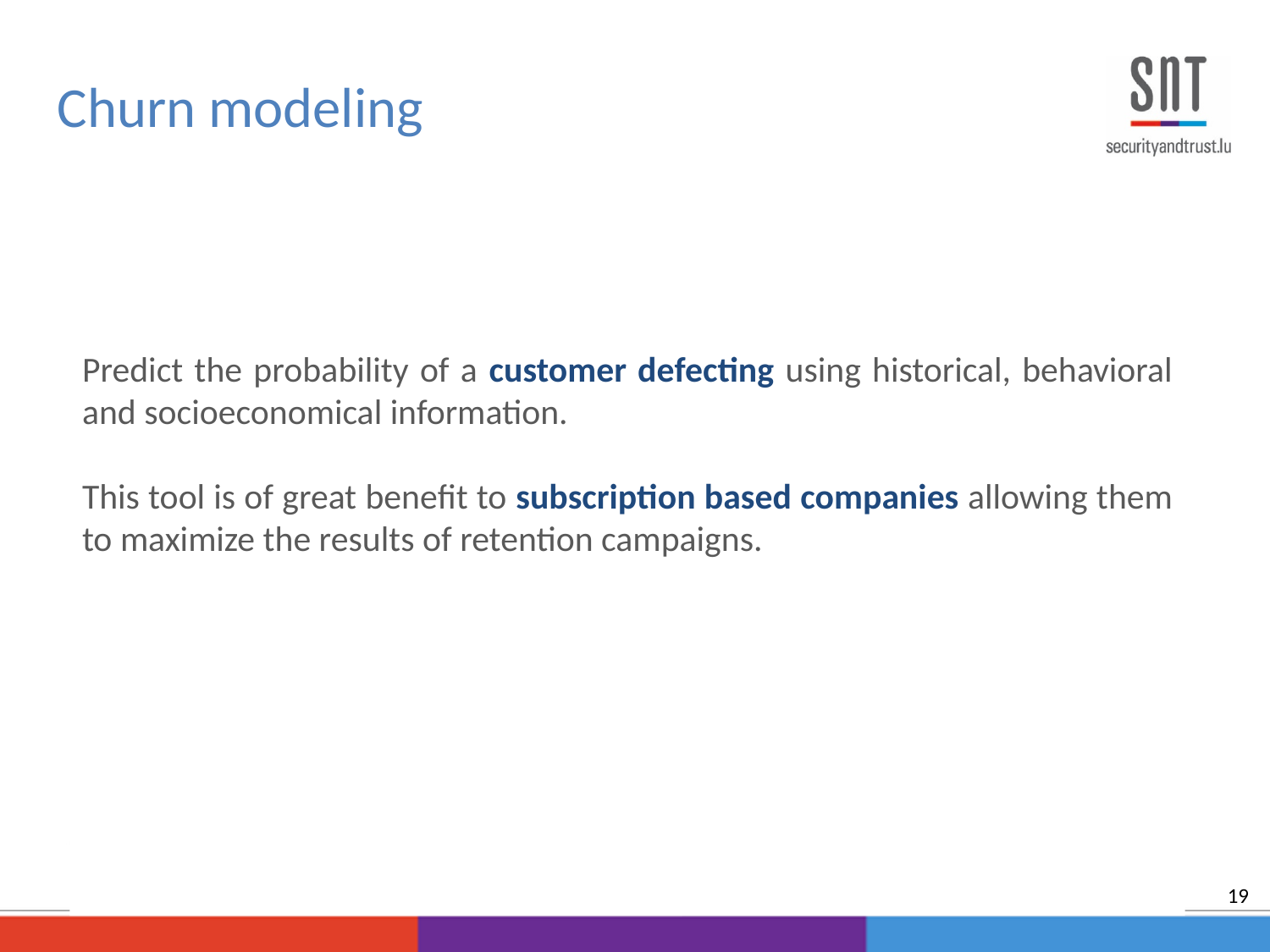

Churn modeling

Predict the probability of a customer defecting using historical, behavioral and socioeconomical information.

This tool is of great benefit to subscription based companies allowing them to maximize the results of retention campaigns.
19